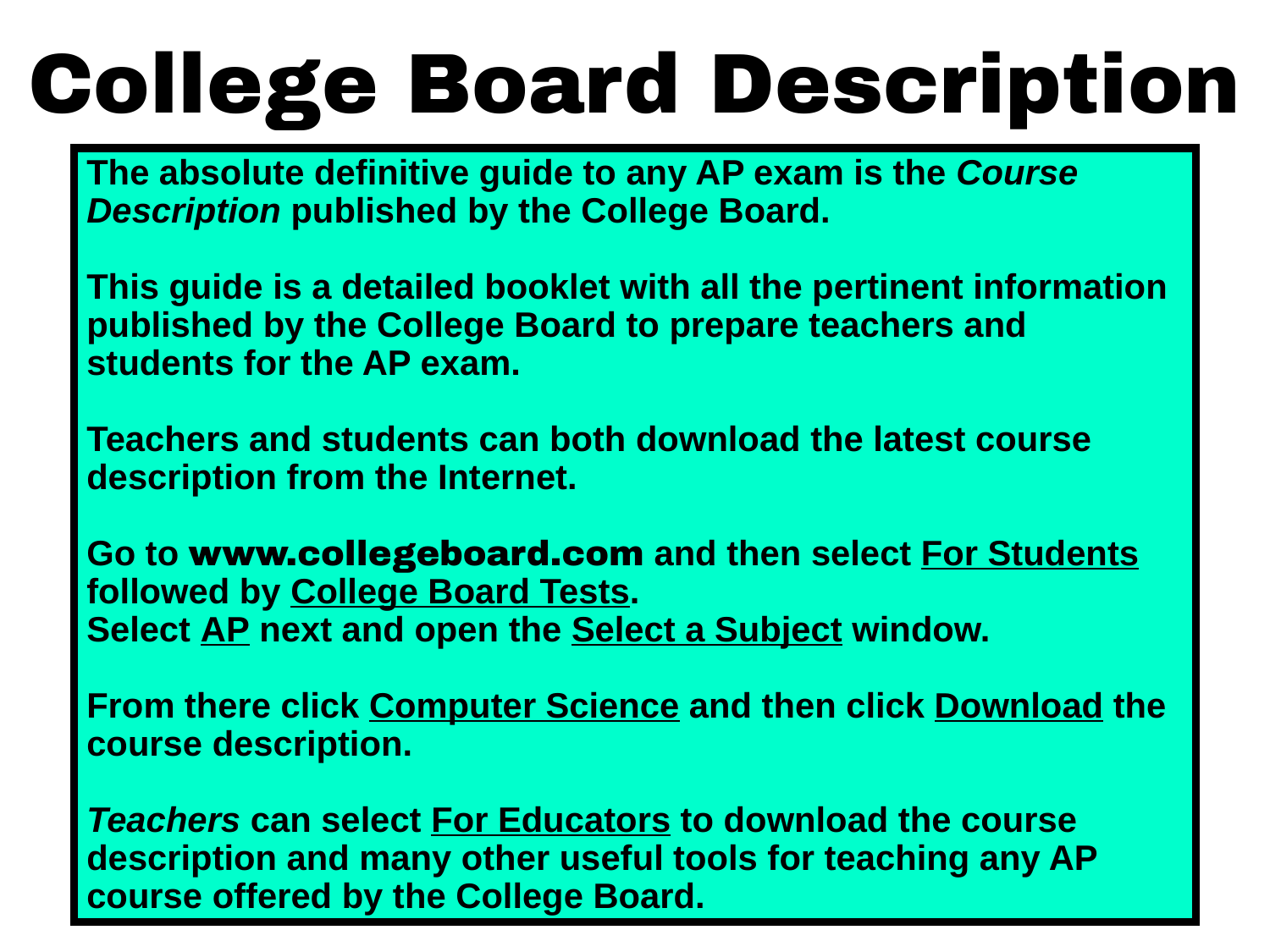

# College Board Description
The absolute definitive guide to any AP exam is the Course Description published by the College Board.

This guide is a detailed booklet with all the pertinent information published by the College Board to prepare teachers and students for the AP exam.

Teachers and students can both download the latest course description from the Internet.

Go to www.collegeboard.com and then select For Students followed by College Board Tests.
Select AP next and open the Select a Subject window.

From there click Computer Science and then click Download the course description.

Teachers can select For Educators to download the course description and many other useful tools for teaching any AP course offered by the College Board.